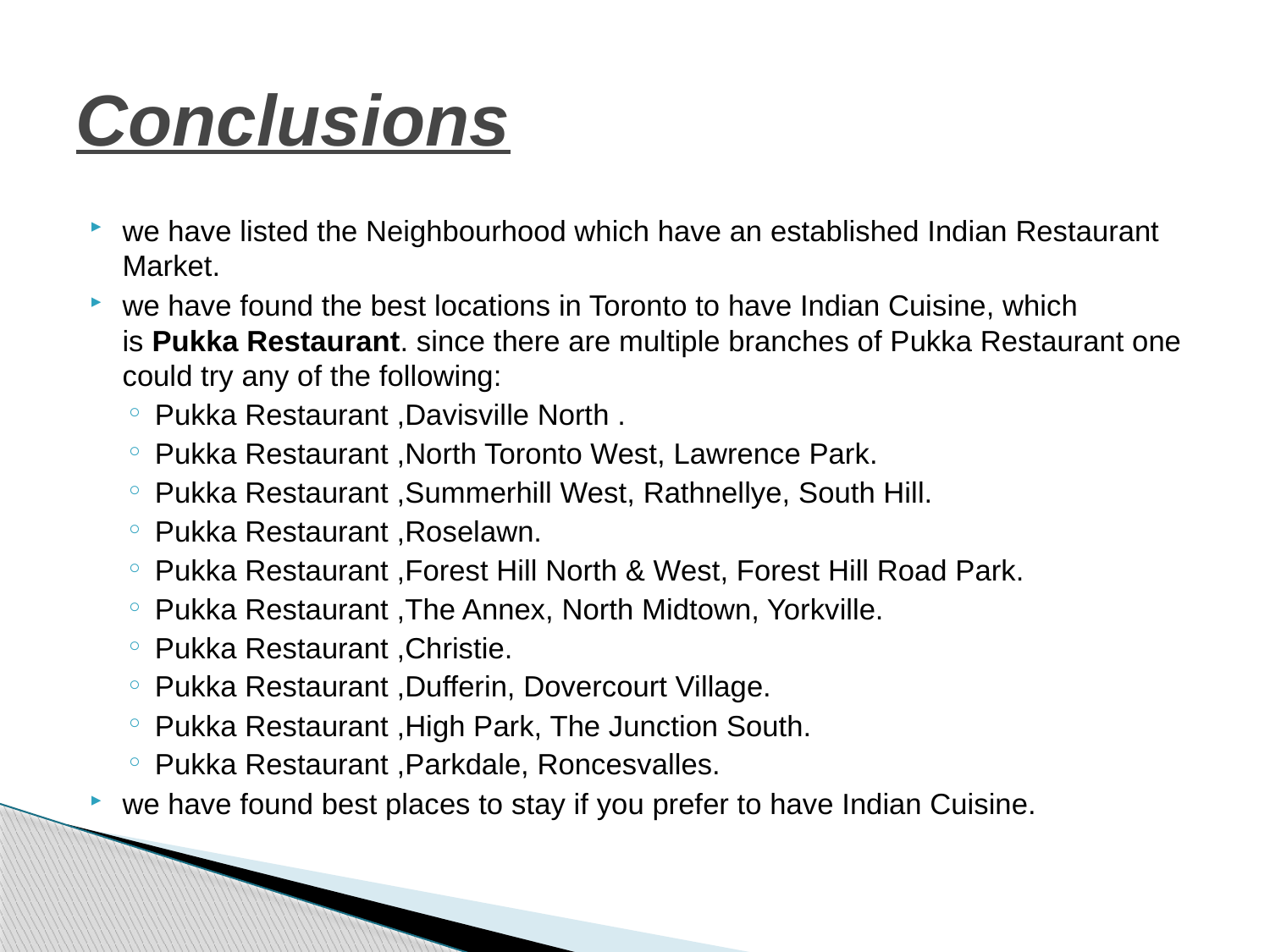

# Conclusions
we have listed the Neighbourhood which have an established Indian Restaurant Market.
we have found the best locations in Toronto to have Indian Cuisine, which is Pukka Restaurant. since there are multiple branches of Pukka Restaurant one could try any of the following:
Pukka Restaurant ,Davisville North .
Pukka Restaurant ,North Toronto West, Lawrence Park.
Pukka Restaurant ,Summerhill West, Rathnellye, South Hill.
Pukka Restaurant ,Roselawn.
Pukka Restaurant ,Forest Hill North & West, Forest Hill Road Park.
Pukka Restaurant ,The Annex, North Midtown, Yorkville.
Pukka Restaurant ,Christie.
Pukka Restaurant ,Dufferin, Dovercourt Village.
Pukka Restaurant ,High Park, The Junction South.
Pukka Restaurant ,Parkdale, Roncesvalles.
we have found best places to stay if you prefer to have Indian Cuisine.